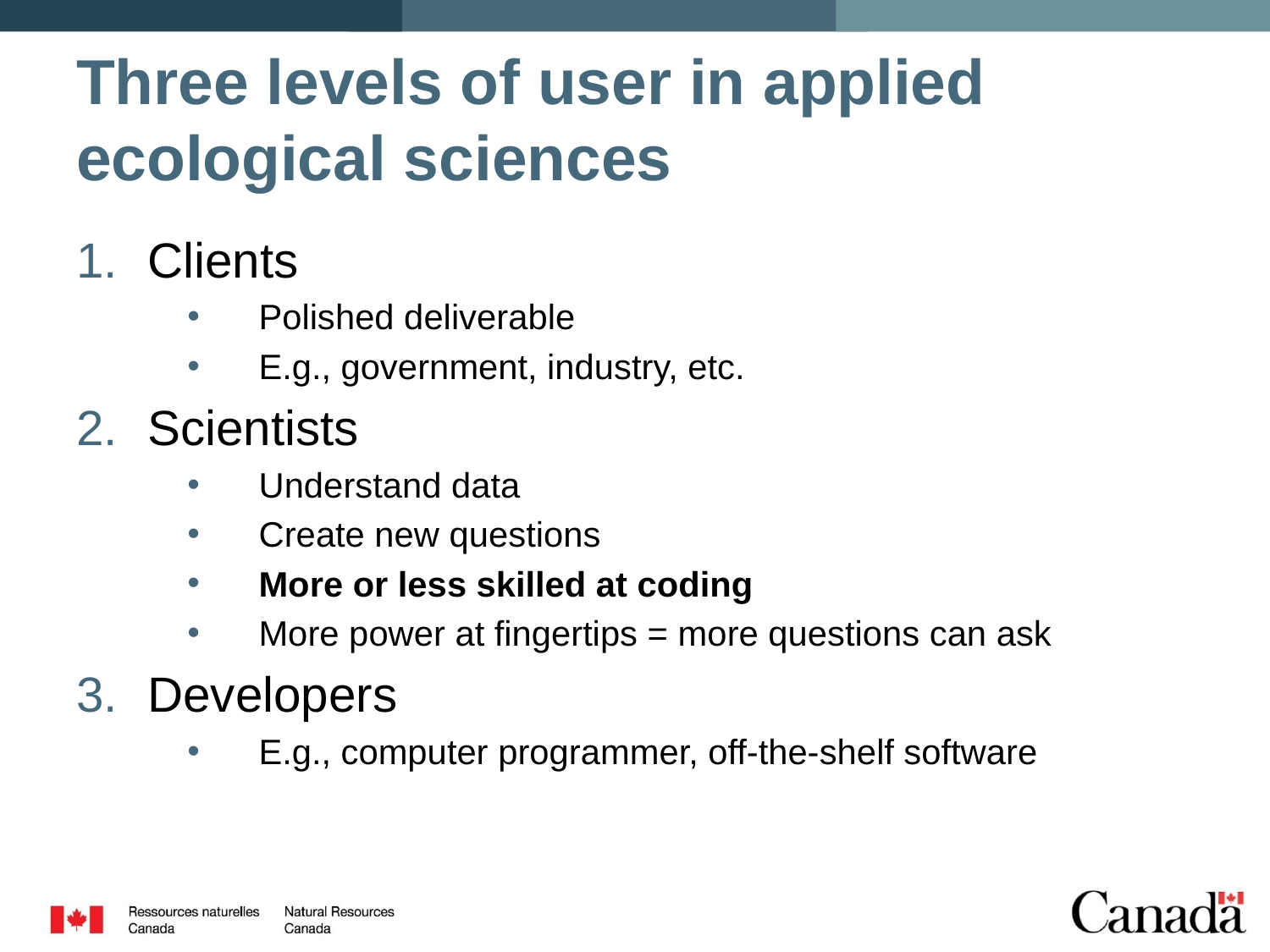

# Three levels of user in applied ecological sciences
Clients
Polished deliverable
E.g., government, industry, etc.
Scientists
Understand data
Create new questions
More or less skilled at coding
More power at fingertips = more questions can ask
Developers
E.g., computer programmer, off-the-shelf software